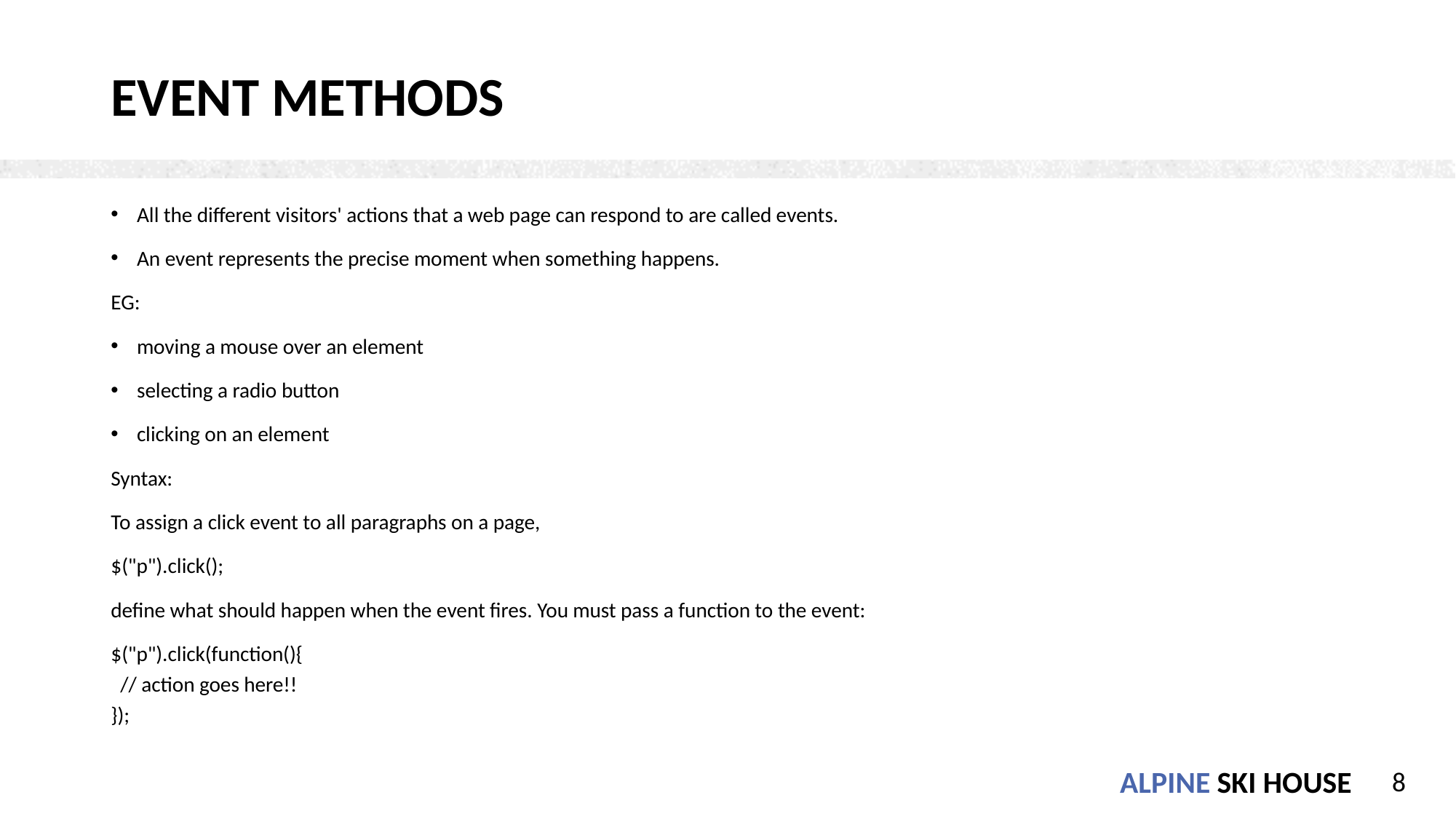

# Event Methods
All the different visitors' actions that a web page can respond to are called events.
An event represents the precise moment when something happens.
EG:
moving a mouse over an element
selecting a radio button
clicking on an element
Syntax:
To assign a click event to all paragraphs on a page,
$("p").click();
define what should happen when the event fires. You must pass a function to the event:
$("p").click(function(){
  // action goes here!!
});
8